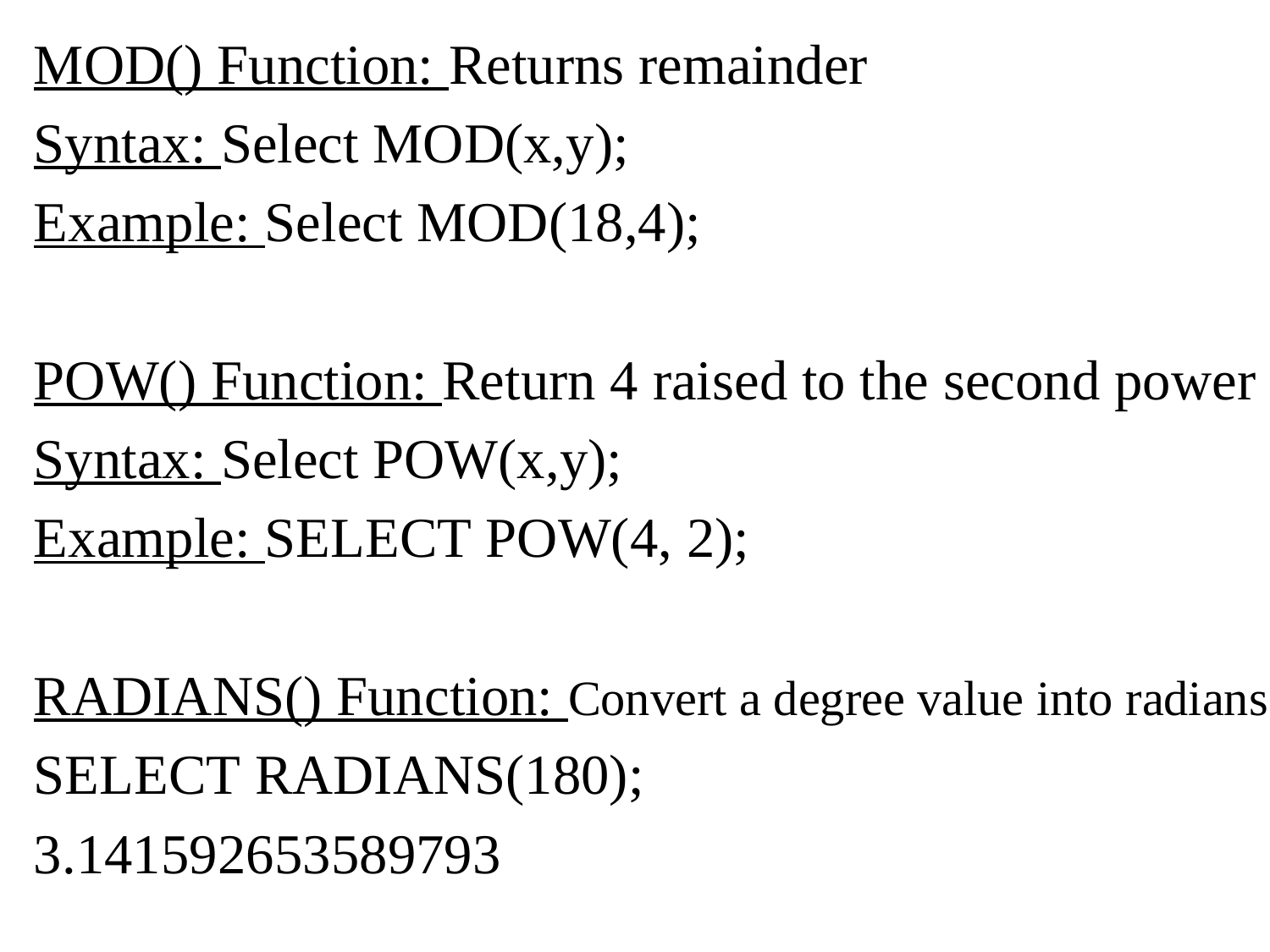

MOD() Function: Returns remainder
Syntax: Select MOD(x,y);
Example: Select MOD(18,4);

POW() Function: Return 4 raised to the second power
Syntax: Select POW(x,y);
Example: SELECT POW(4, 2);

RADIANS() Function: Convert a degree value into radians
SELECT RADIANS(180);
3.141592653589793